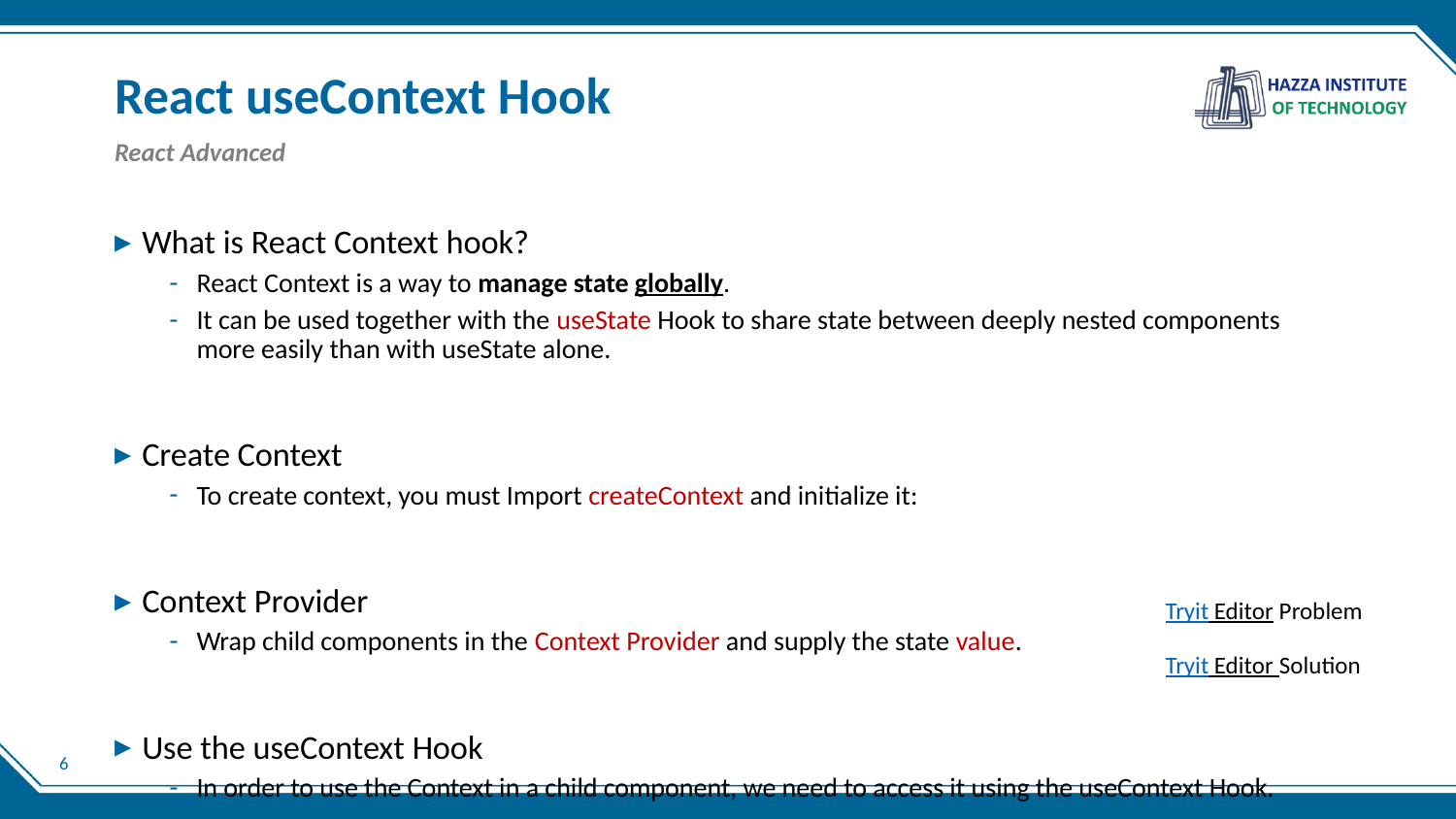

# React useContext Hook
React Advanced
What is React Context hook?
React Context is a way to manage state globally.
It can be used together with the useState Hook to share state between deeply nested components more easily than with useState alone.

Create Context
To create context, you must Import createContext and initialize it:

Context Provider
Wrap child components in the Context Provider and supply the state value.

Use the useContext Hook
In order to use the Context in a child component, we need to access it using the useContext Hook.

Tryit Editor Problem
Tryit Editor Solution
6